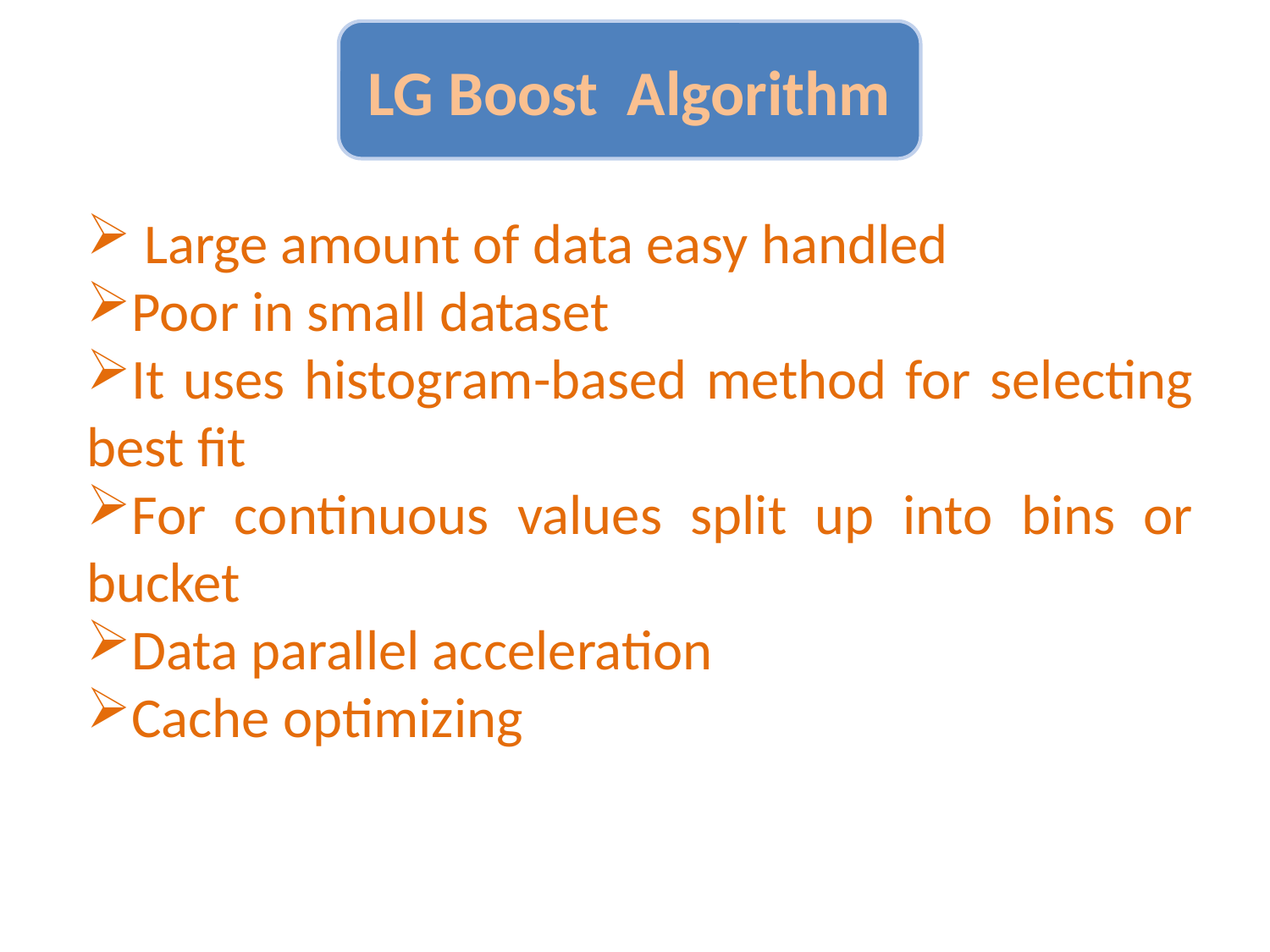

LG Boost  Algorithm
 Large amount of data easy handled
Poor in small dataset
It uses histogram-based method for selecting best fit
For continuous values split up into bins or bucket
Data parallel acceleration
Cache optimizing